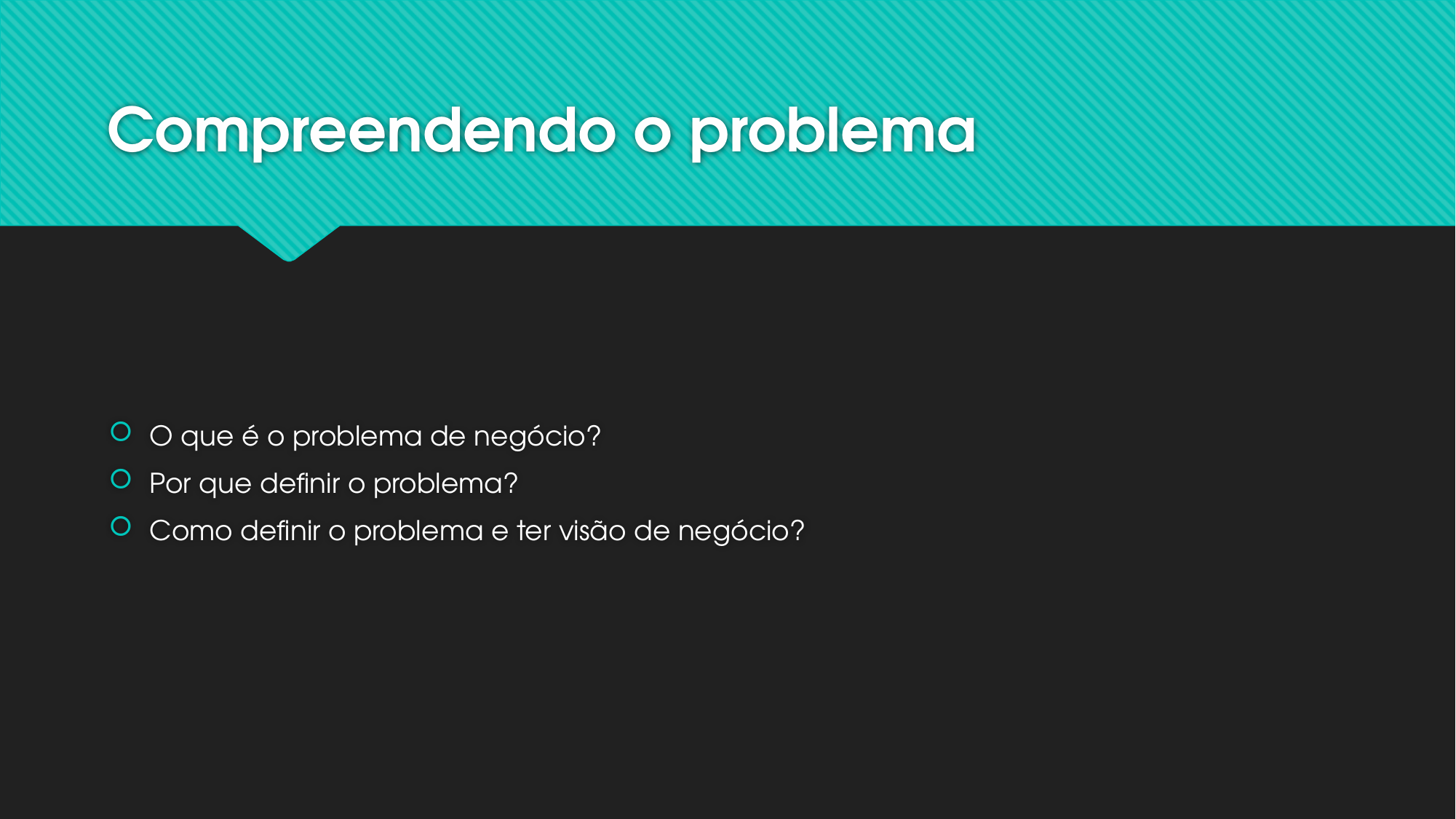

# Compreendendo o problema
O que é o problema de negócio?
Por que definir o problema?
Como definir o problema e ter visão de negócio?